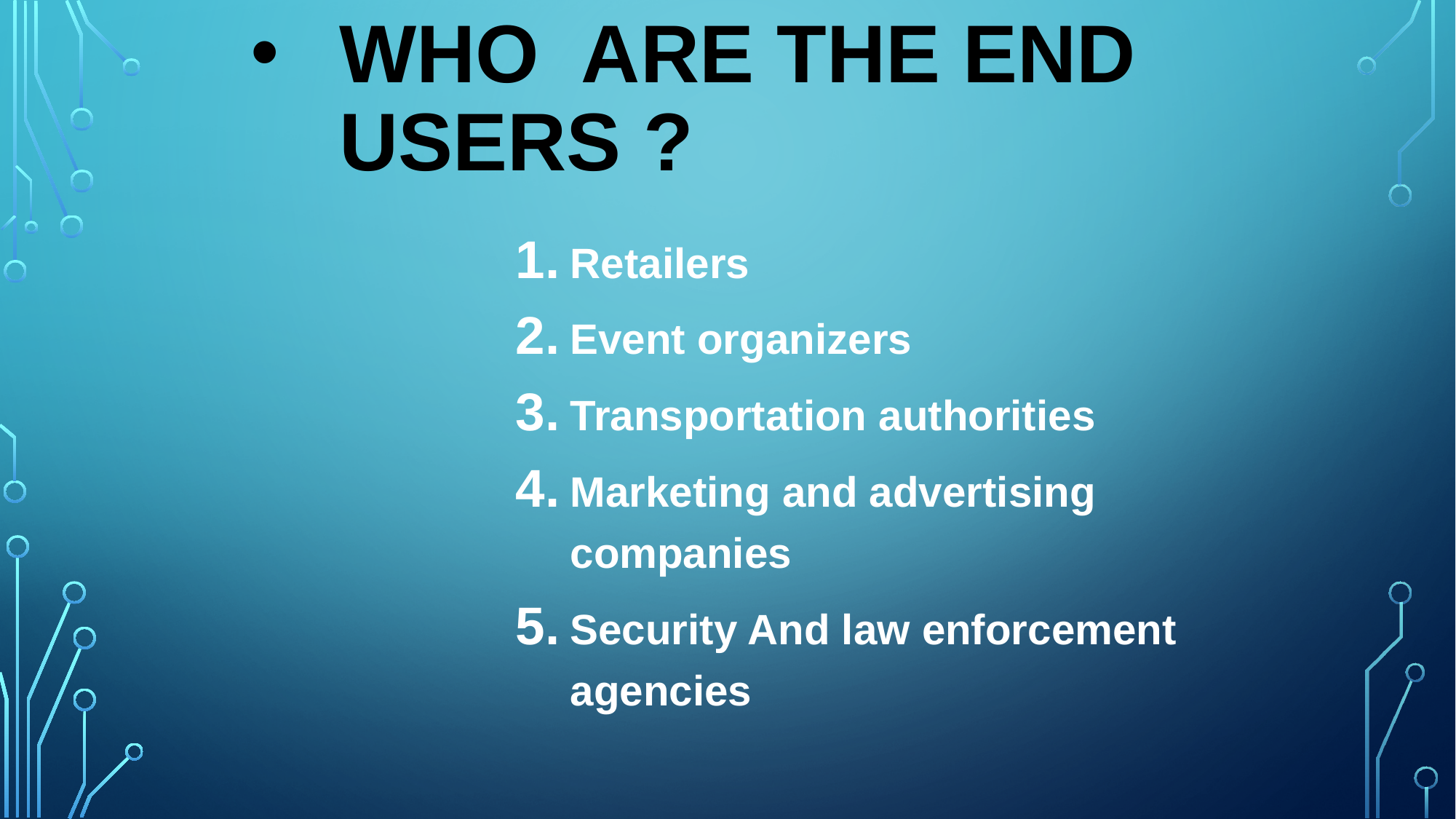

# Who  Are the end users ?
Retailers
Event organizers
Transportation authorities
Marketing and advertising companies
Security And law enforcement agencies